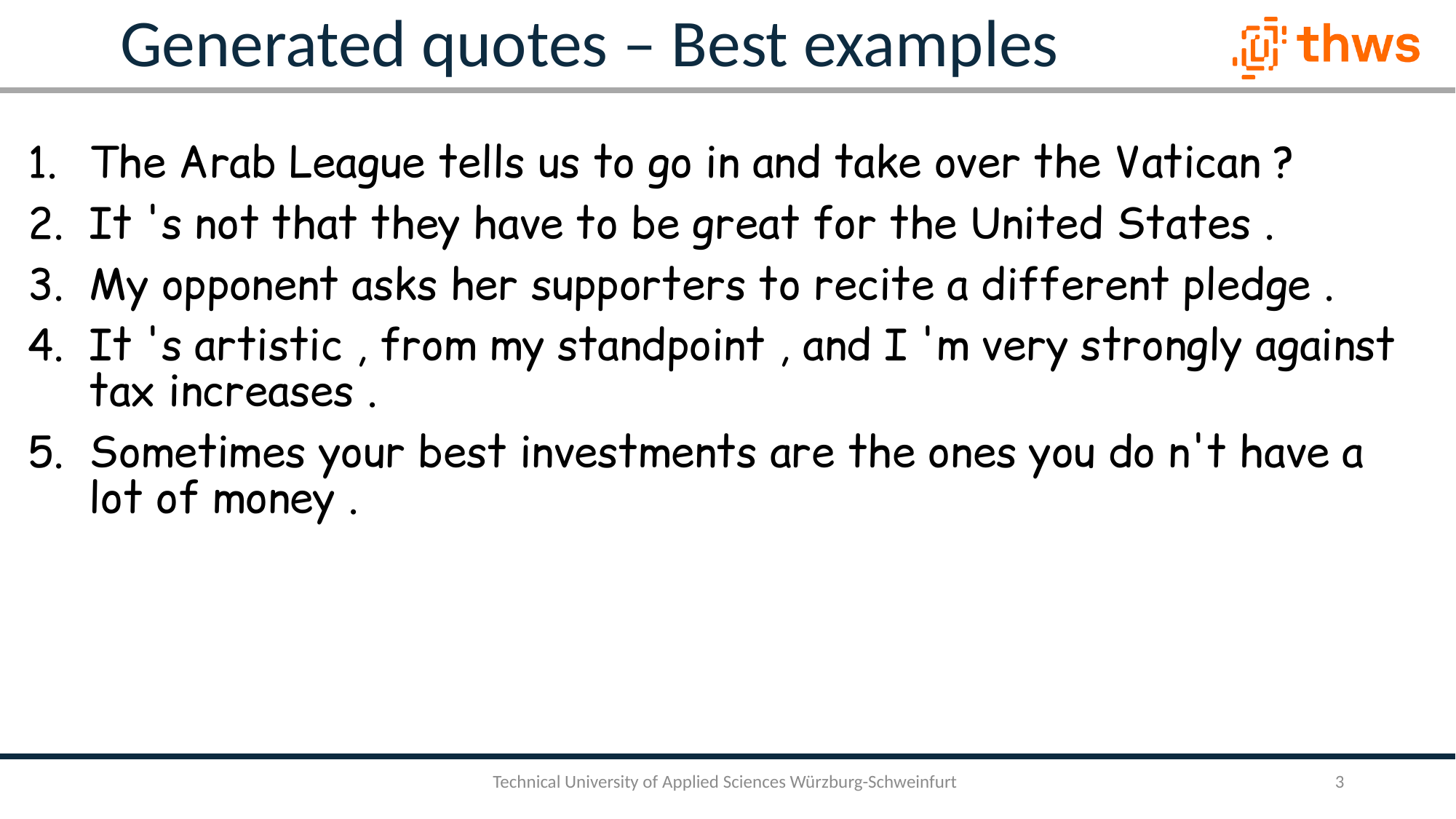

# Generated quotes – Best examples
The Arab League tells us to go in and take over the Vatican ?
It 's not that they have to be great for the United States .
My opponent asks her supporters to recite a different pledge .
It 's artistic , from my standpoint , and I 'm very strongly against tax increases .
Sometimes your best investments are the ones you do n't have a lot of money .
Technical University of Applied Sciences Würzburg-Schweinfurt
3